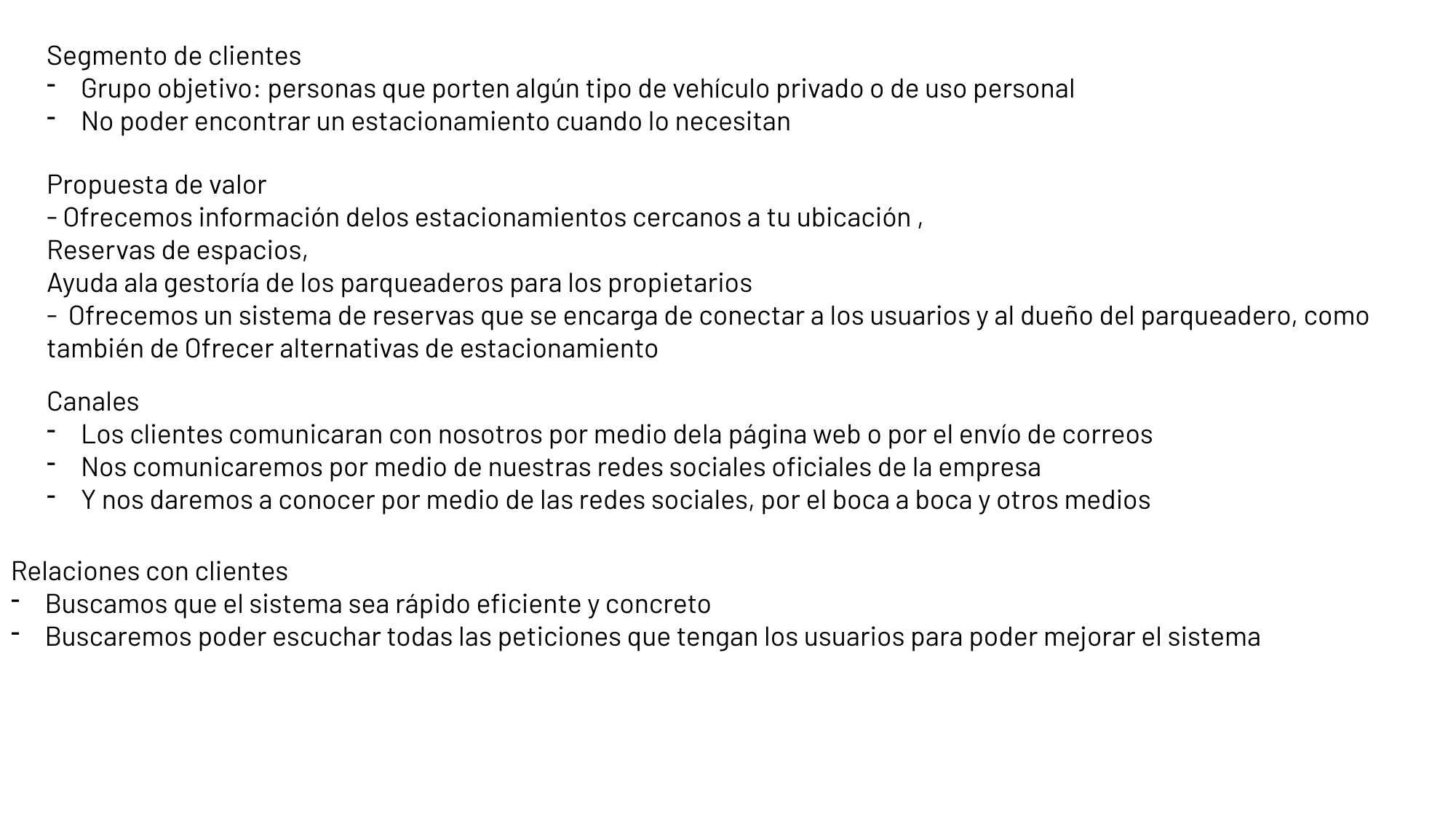

Segmento de clientes
Grupo objetivo: personas que porten algún tipo de vehículo privado o de uso personal
No poder encontrar un estacionamiento cuando lo necesitan

Propuesta de valor
- Ofrecemos información delos estacionamientos cercanos a tu ubicación ,
Reservas de espacios,
Ayuda ala gestoría de los parqueaderos para los propietarios
-  Ofrecemos un sistema de reservas que se encarga de conectar a los usuarios y al dueño del parqueadero, como también de Ofrecer alternativas de estacionamiento

Canales
Los clientes comunicaran con nosotros por medio dela página web o por el envío de correos
Nos comunicaremos por medio de nuestras redes sociales oficiales de la empresa
Y nos daremos a conocer por medio de las redes sociales, por el boca a boca y otros medios
Relaciones con clientes
Buscamos que el sistema sea rápido eficiente y concreto
Buscaremos poder escuchar todas las peticiones que tengan los usuarios para poder mejorar el sistema